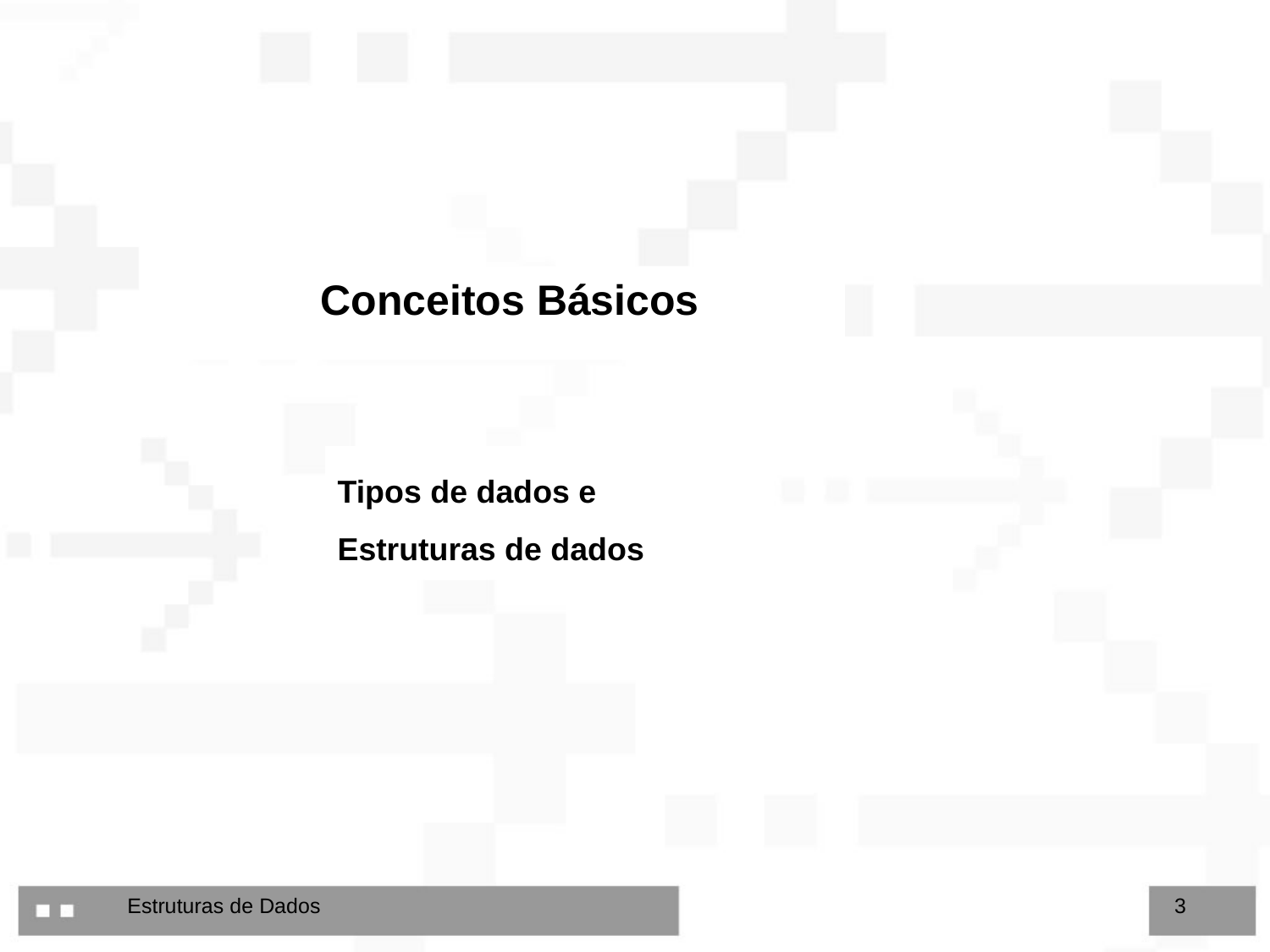

Conceitos Básicos
Tipos de dados e
Estruturas de dados